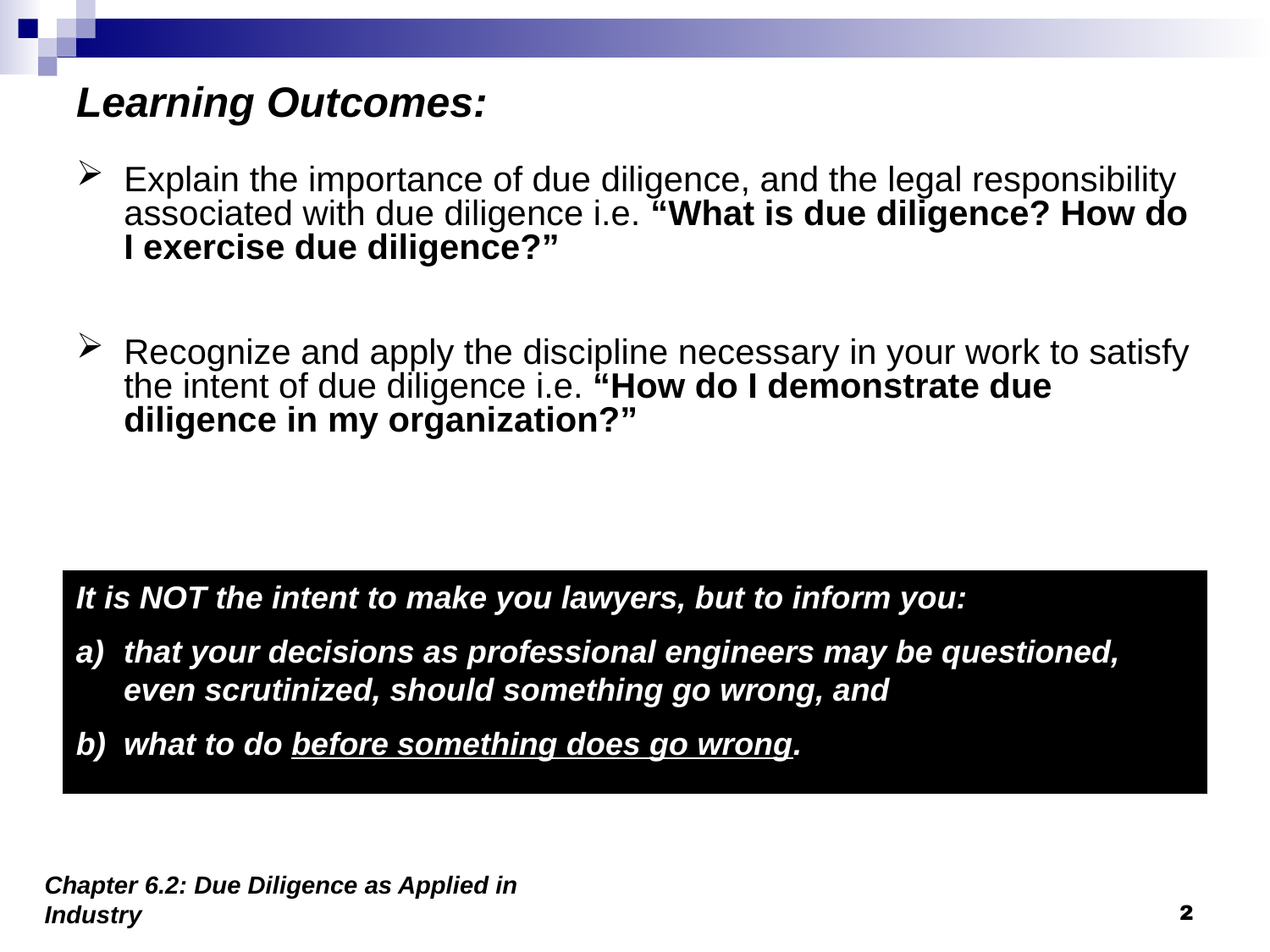

# Learning Outcomes:
Explain the importance of due diligence, and the legal responsibility associated with due diligence i.e. “What is due diligence? How do I exercise due diligence?”

Recognize and apply the discipline necessary in your work to satisfy the intent of due diligence i.e. “How do I demonstrate due diligence in my organization?”
It is NOT the intent to make you lawyers, but to inform you:
that your decisions as professional engineers may be questioned,
even scrutinized, should something go wrong, and
what to do before something does go wrong.
Chapter 6.2: Due Diligence as Applied in Industry
2